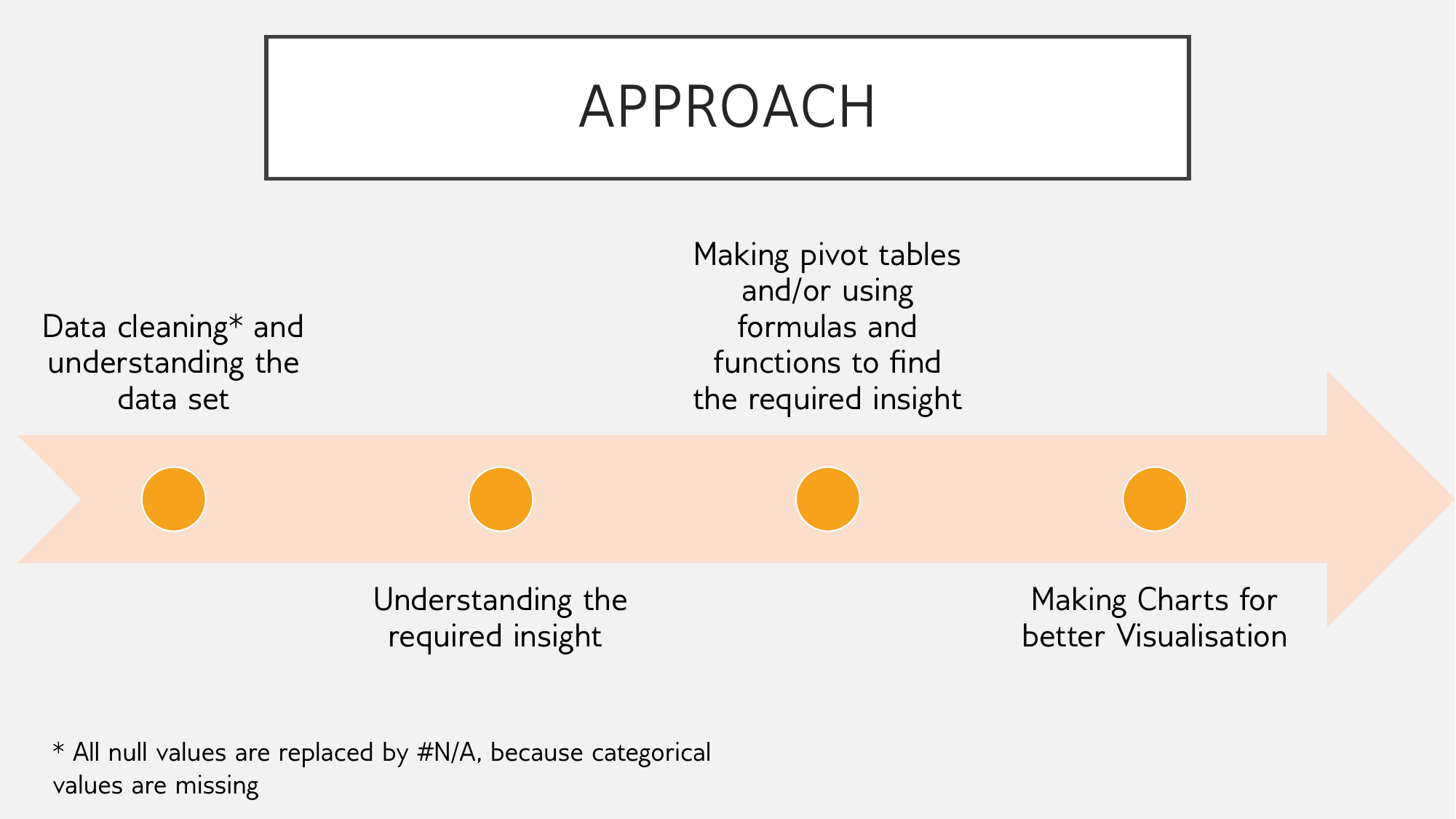

# Approach
Data cleaning* and understanding the data set
Understanding the required insight
Making pivot tables and/or using formulas and functions to find the required insight
Making Charts for better Visualisation
* All null values are replaced by #N/A, because categorical values are missing